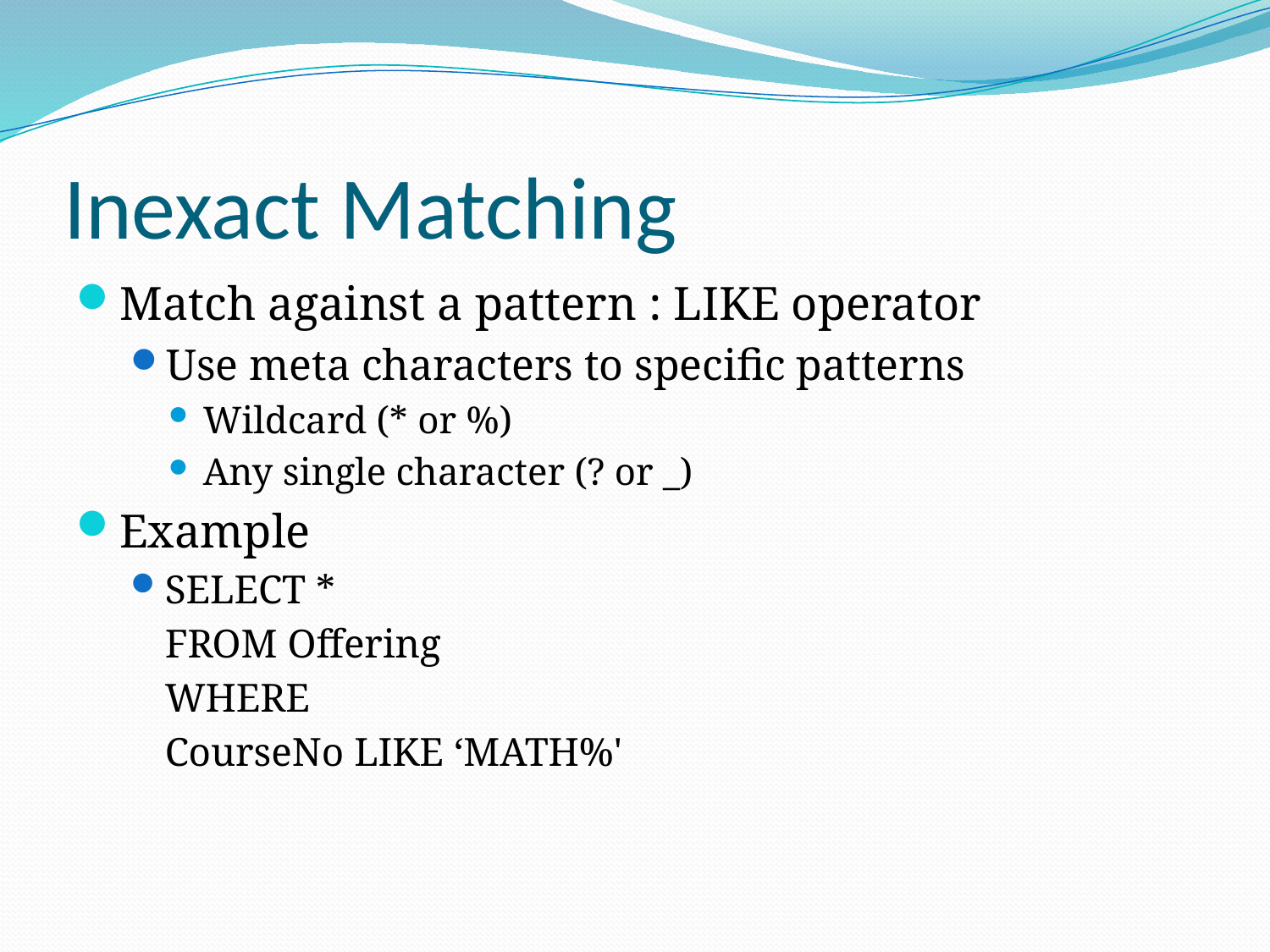

# Inexact Matching
Match against a pattern : LIKE operator
Use meta characters to specific patterns
Wildcard (* or %)
Any single character (? or _)
Example
SELECT *
	FROM Offering
	WHERE
	CourseNo LIKE ‘MATH%'